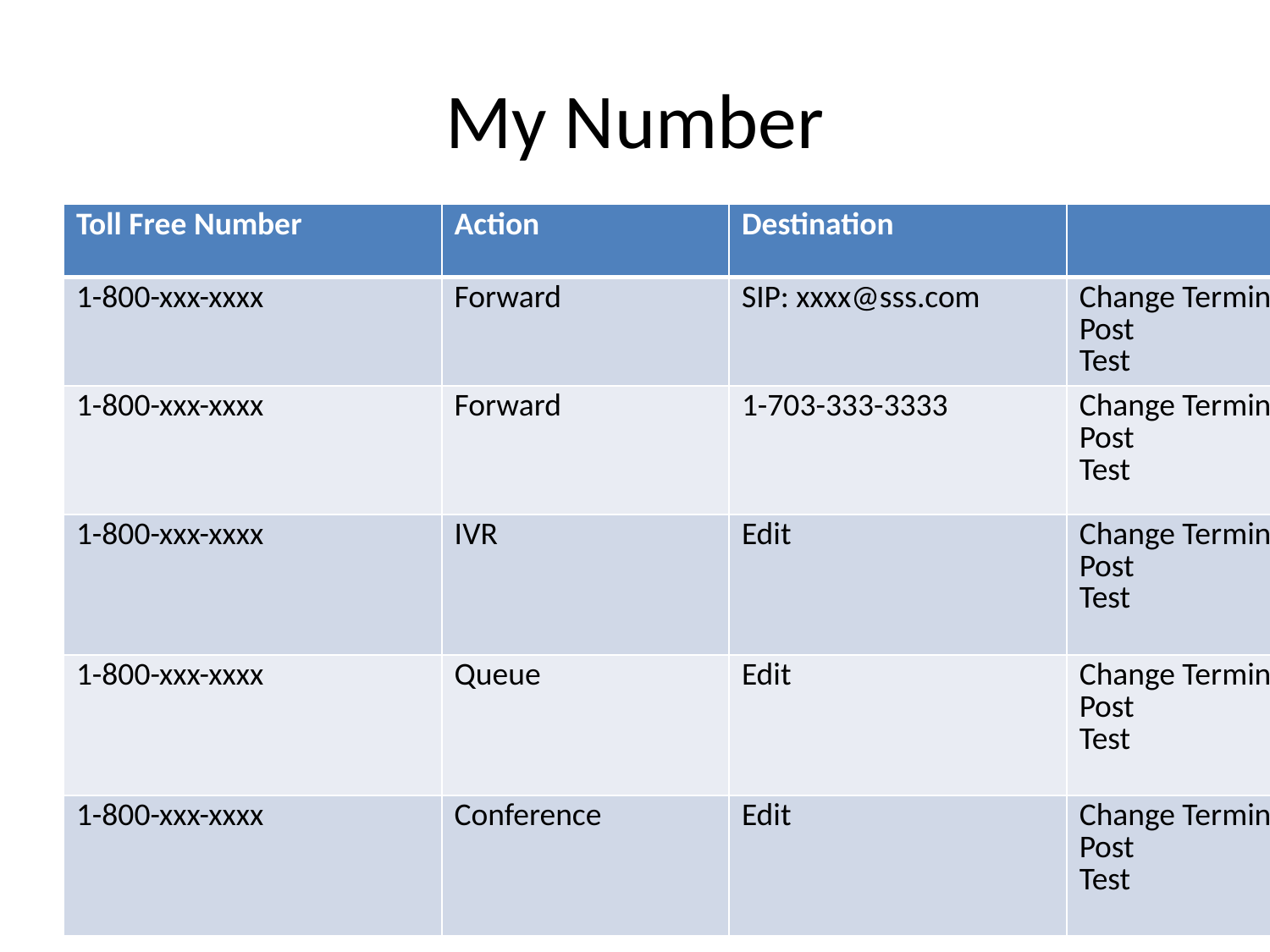

# My Number
| Toll Free Number | Action | Destination |  |
| --- | --- | --- | --- |
| 1-800-xxx-xxxx | Forward | SIP: xxxx@sss.com | Change Terminate Post Test |
| 1-800-xxx-xxxx | Forward | 1-703-333-3333 | Change Terminate Post Test |
| 1-800-xxx-xxxx | IVR | Edit | Change Terminate Post Test |
| 1-800-xxx-xxxx | Queue | Edit | Change Terminate Post Test |
| 1-800-xxx-xxxx | Conference | Edit | Change Terminate Post Test |